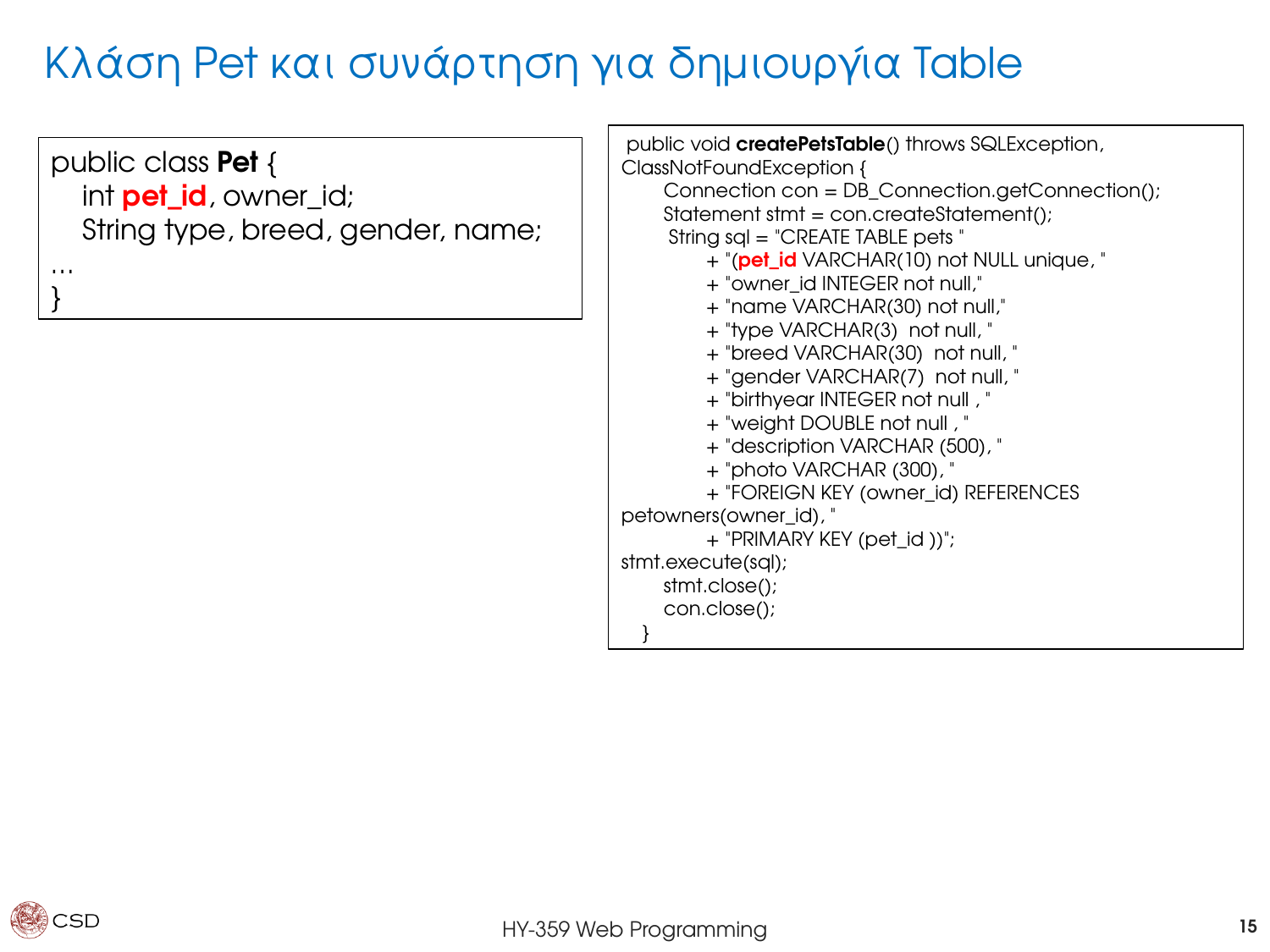

Κλάση Pet και συνάρτηση για δημιουργία Table
 public void createPetsTable() throws SQLException, ClassNotFoundException {
        Connection con = DB_Connection.getConnection();
        Statement stmt = con.createStatement();
         String sql = "CREATE TABLE pets "
                + "(pet_id VARCHAR(10) not NULL unique, "
                + "owner_id INTEGER not null,"
                + "name VARCHAR(30) not null,"
                + "type VARCHAR(3)  not null, "
                + "breed VARCHAR(30)  not null, "
                + "gender VARCHAR(7)  not null, "
                + "birthyear INTEGER not null , "
                + "weight DOUBLE not null , "
                + "description VARCHAR (500), "
                + "photo VARCHAR (300), "
                + "FOREIGN KEY (owner_id) REFERENCES petowners(owner_id), "
                + "PRIMARY KEY (pet_id ))";
stmt.execute(sql);
        stmt.close();
        con.close();
    }
public class Pet {
    int pet_id, owner_id;
    String type, breed, gender, name;
…
}

15